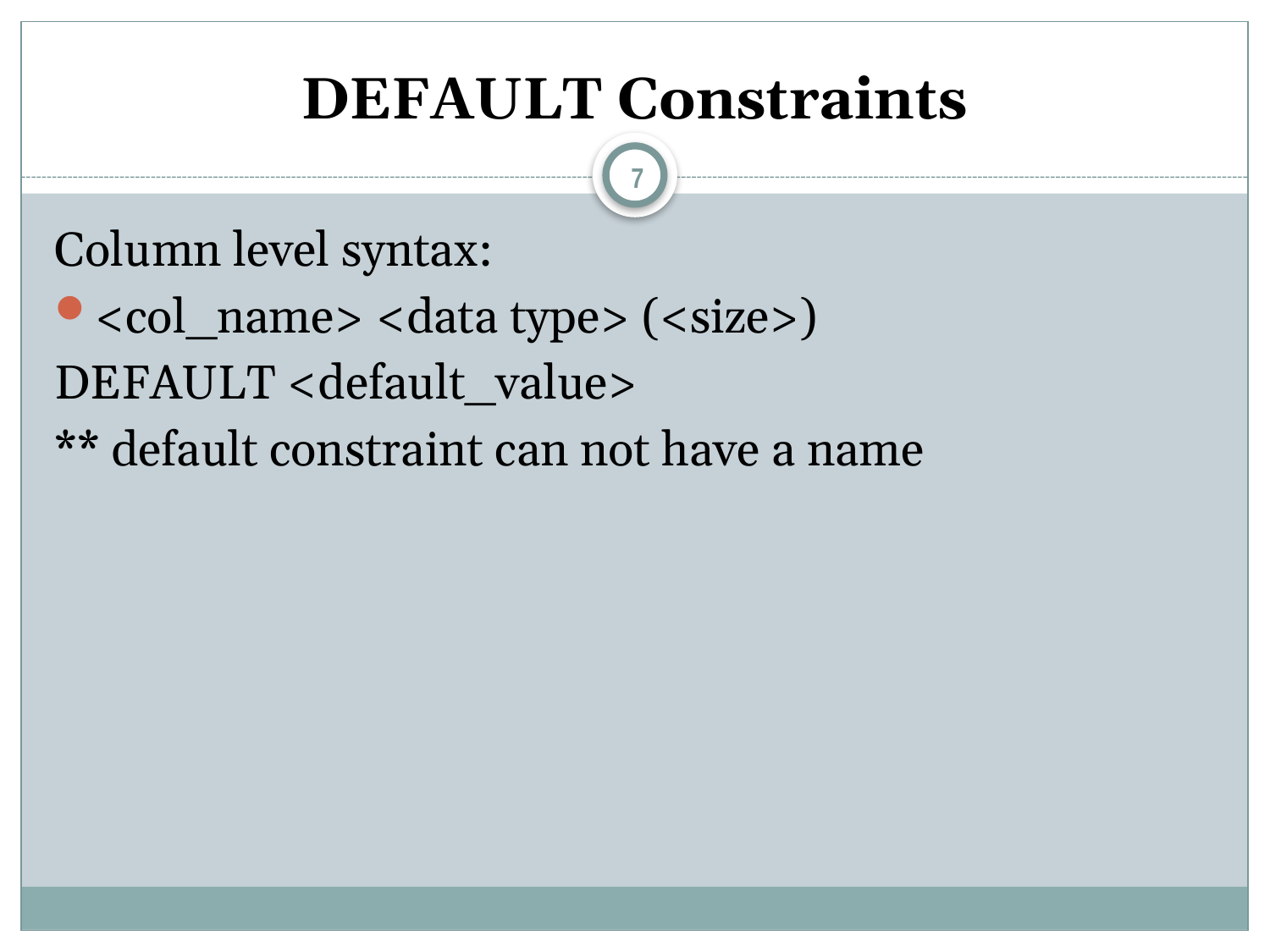

# DEFAULT Constraints
7
Column level syntax:
<col_name> <data type> (<size>)
DEFAULT <default_value>
** default constraint can not have a name